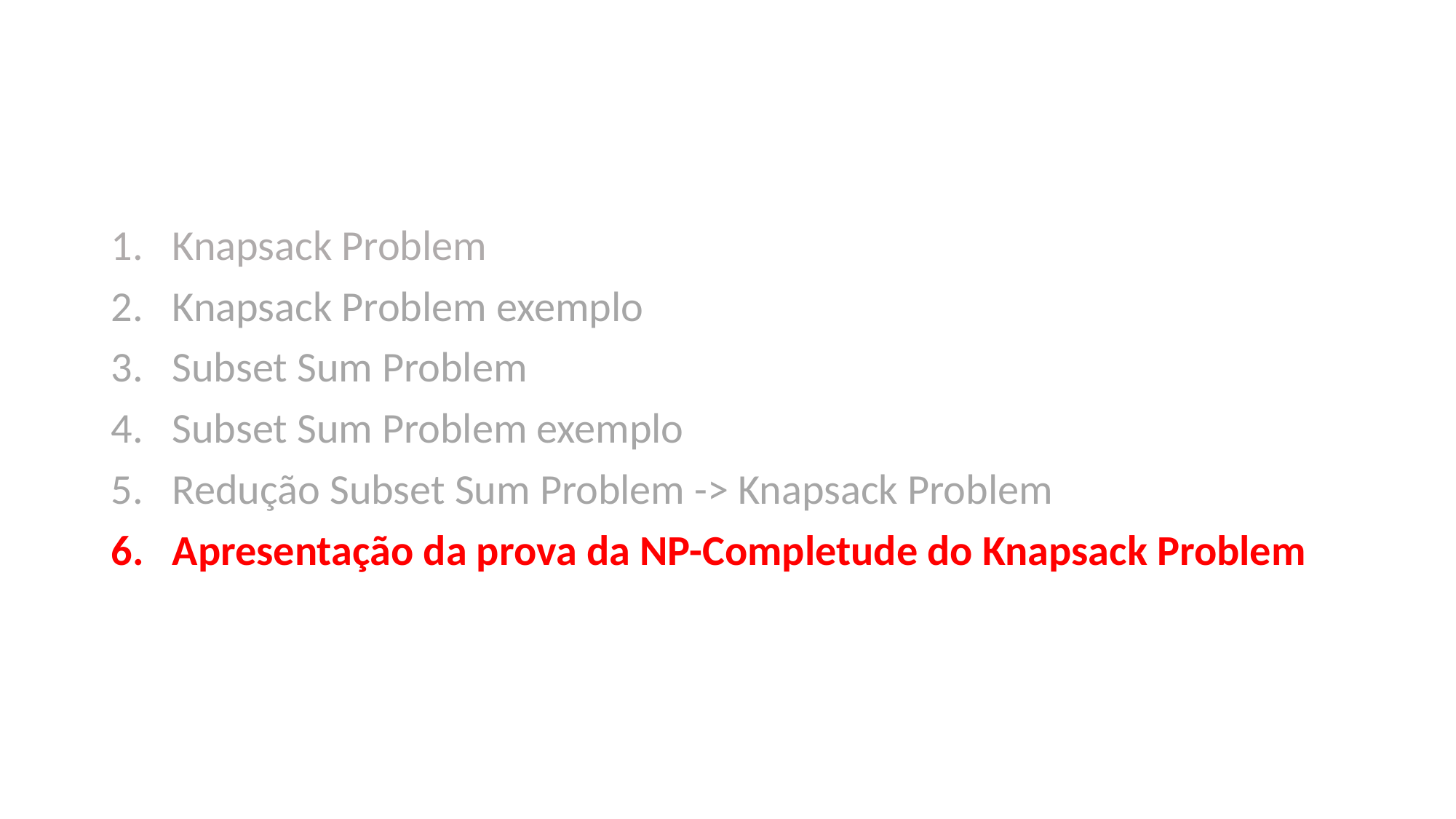

#
Knapsack Problem
Knapsack Problem exemplo
Subset Sum Problem
Subset Sum Problem exemplo
Redução Subset Sum Problem -> Knapsack Problem
Apresentação da prova da NP-Completude do Knapsack Problem